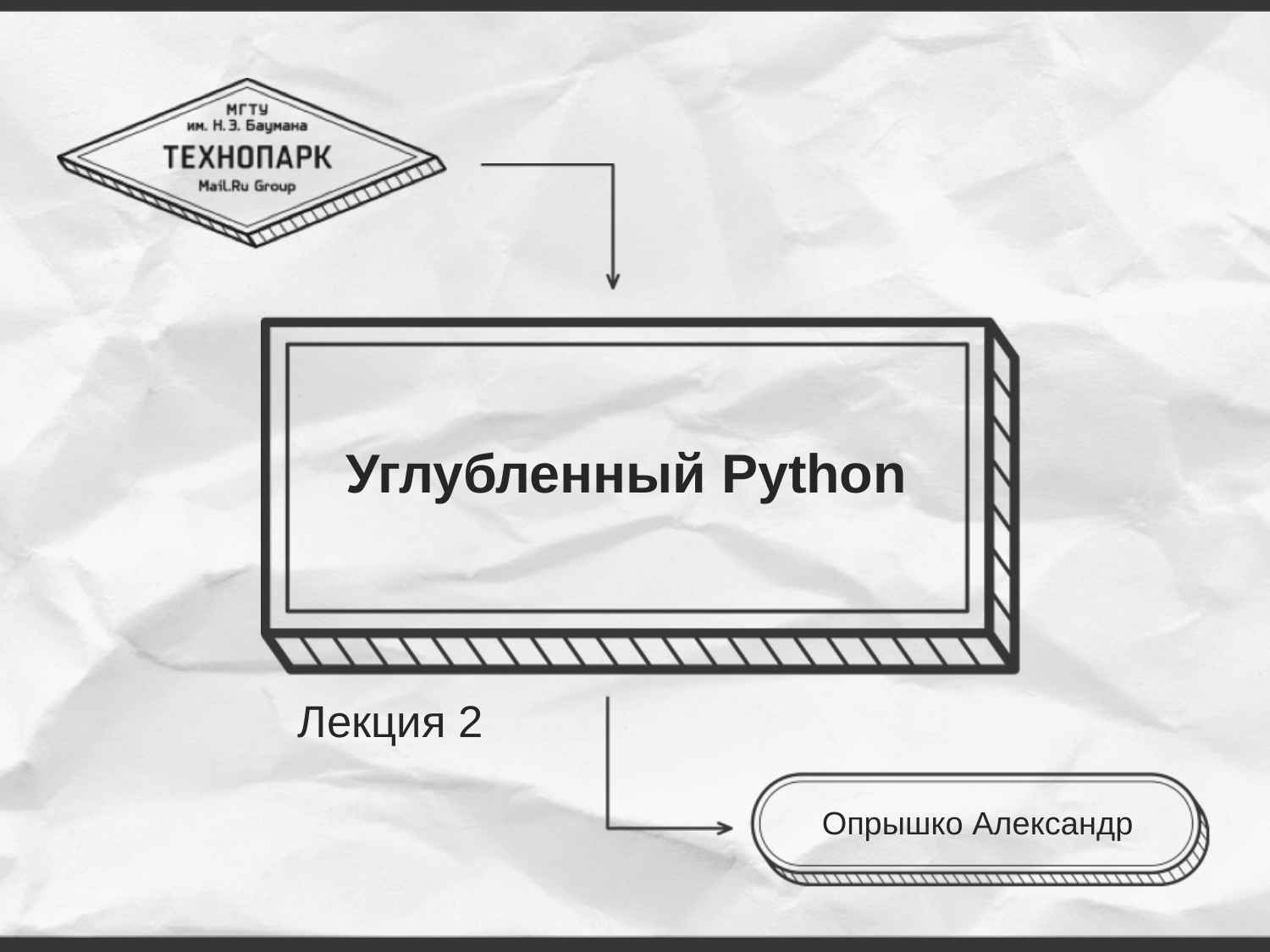

# Углубленный Python
Лекция 2
Опрышко Александр